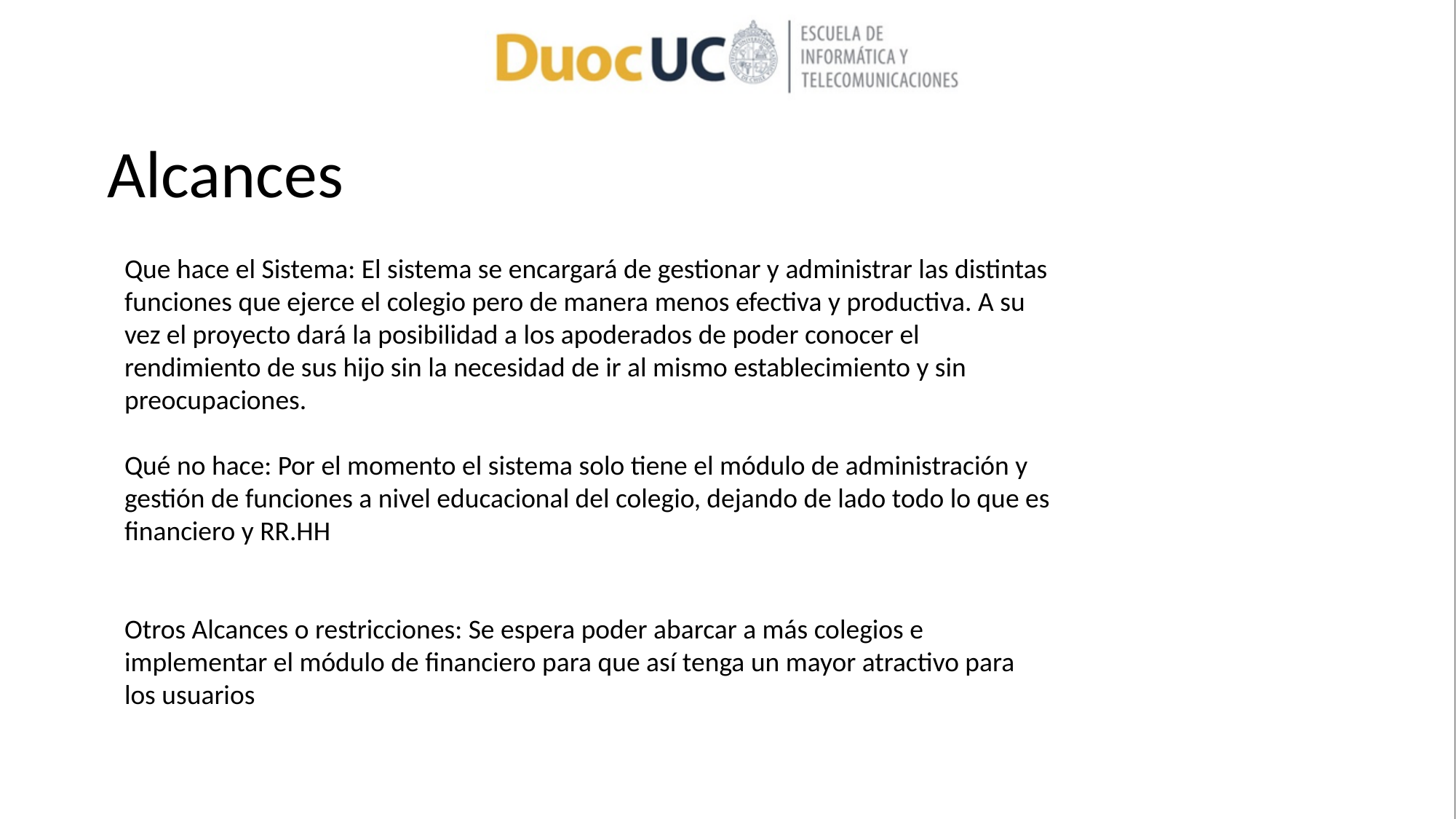

# Alcances
Que hace el Sistema: El sistema se encargará de gestionar y administrar las distintas funciones que ejerce el colegio pero de manera menos efectiva y productiva. A su vez el proyecto dará la posibilidad a los apoderados de poder conocer el rendimiento de sus hijo sin la necesidad de ir al mismo establecimiento y sin preocupaciones.

Qué no hace: Por el momento el sistema solo tiene el módulo de administración y gestión de funciones a nivel educacional del colegio, dejando de lado todo lo que es financiero y RR.HH

Otros Alcances o restricciones: Se espera poder abarcar a más colegios e implementar el módulo de financiero para que así tenga un mayor atractivo para los usuarios